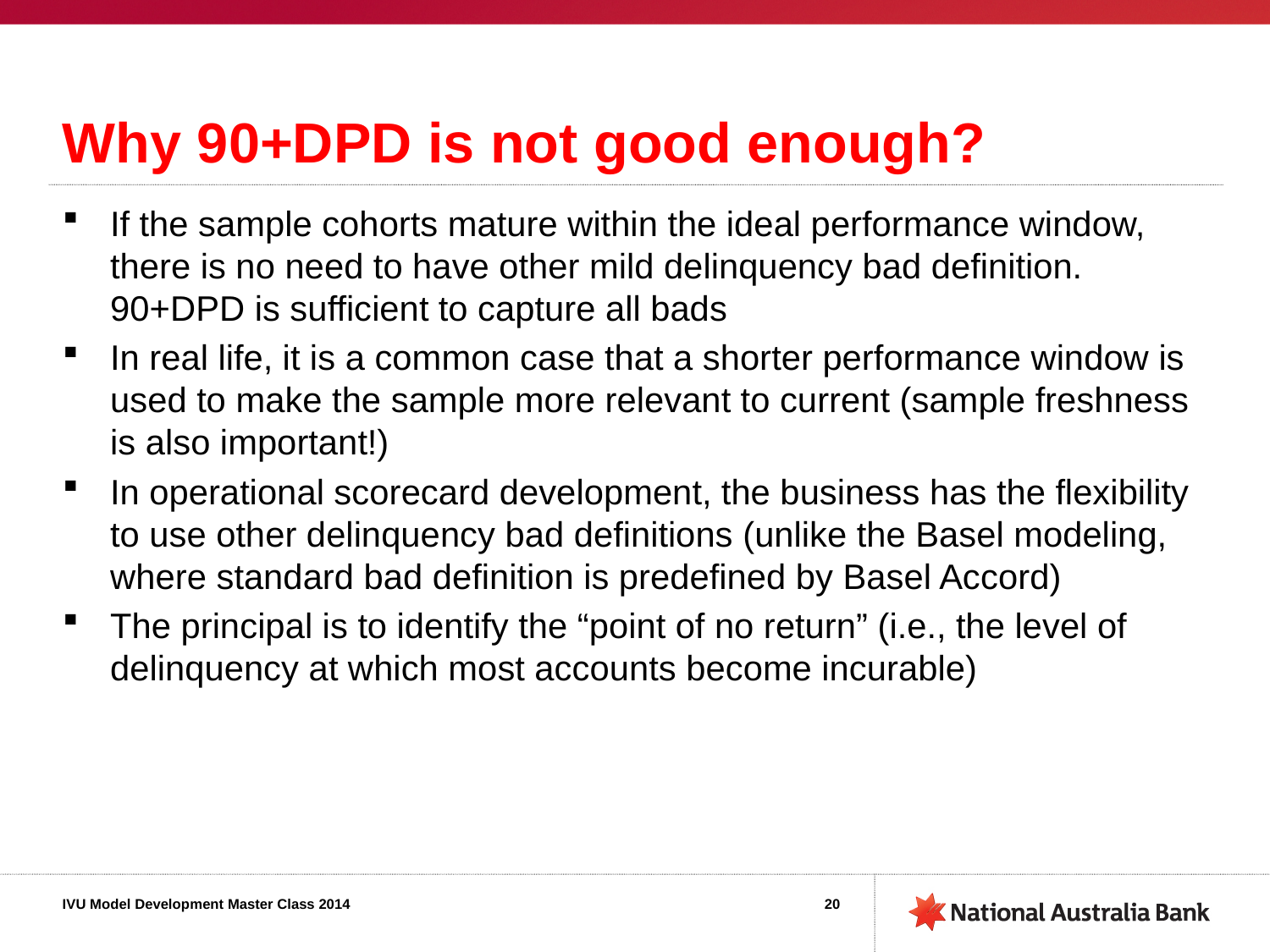

# Why 90+DPD is not good enough?
If the sample cohorts mature within the ideal performance window, there is no need to have other mild delinquency bad definition. 90+DPD is sufficient to capture all bads
In real life, it is a common case that a shorter performance window is used to make the sample more relevant to current (sample freshness is also important!)
In operational scorecard development, the business has the flexibility to use other delinquency bad definitions (unlike the Basel modeling, where standard bad definition is predefined by Basel Accord)
The principal is to identify the “point of no return” (i.e., the level of delinquency at which most accounts become incurable)
20